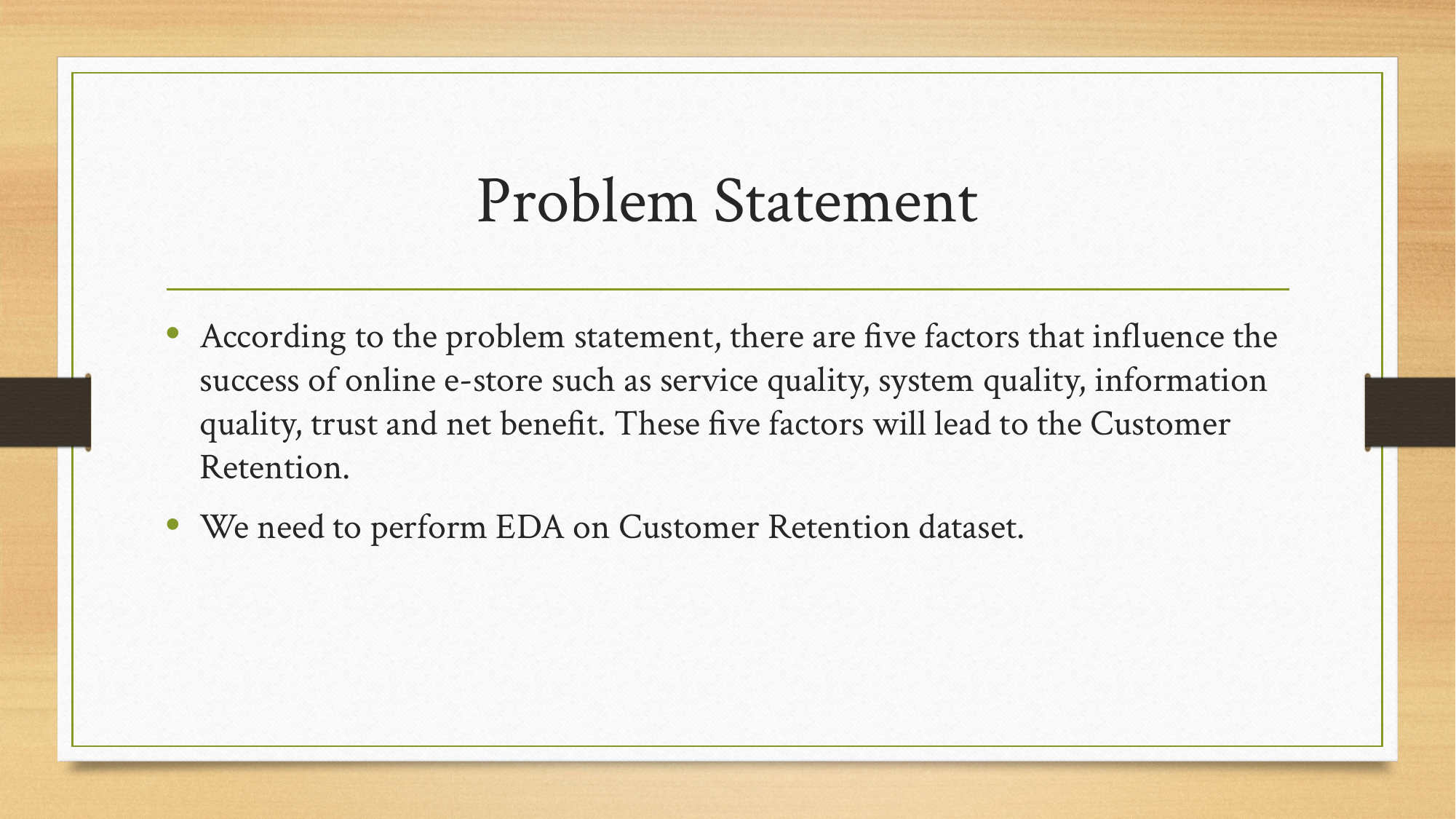

# Problem Statement
According to the problem statement, there are five factors that influence the success of online e-store such as service quality, system quality, information quality, trust and net benefit. These five factors will lead to the Customer Retention.
We need to perform EDA on Customer Retention dataset.